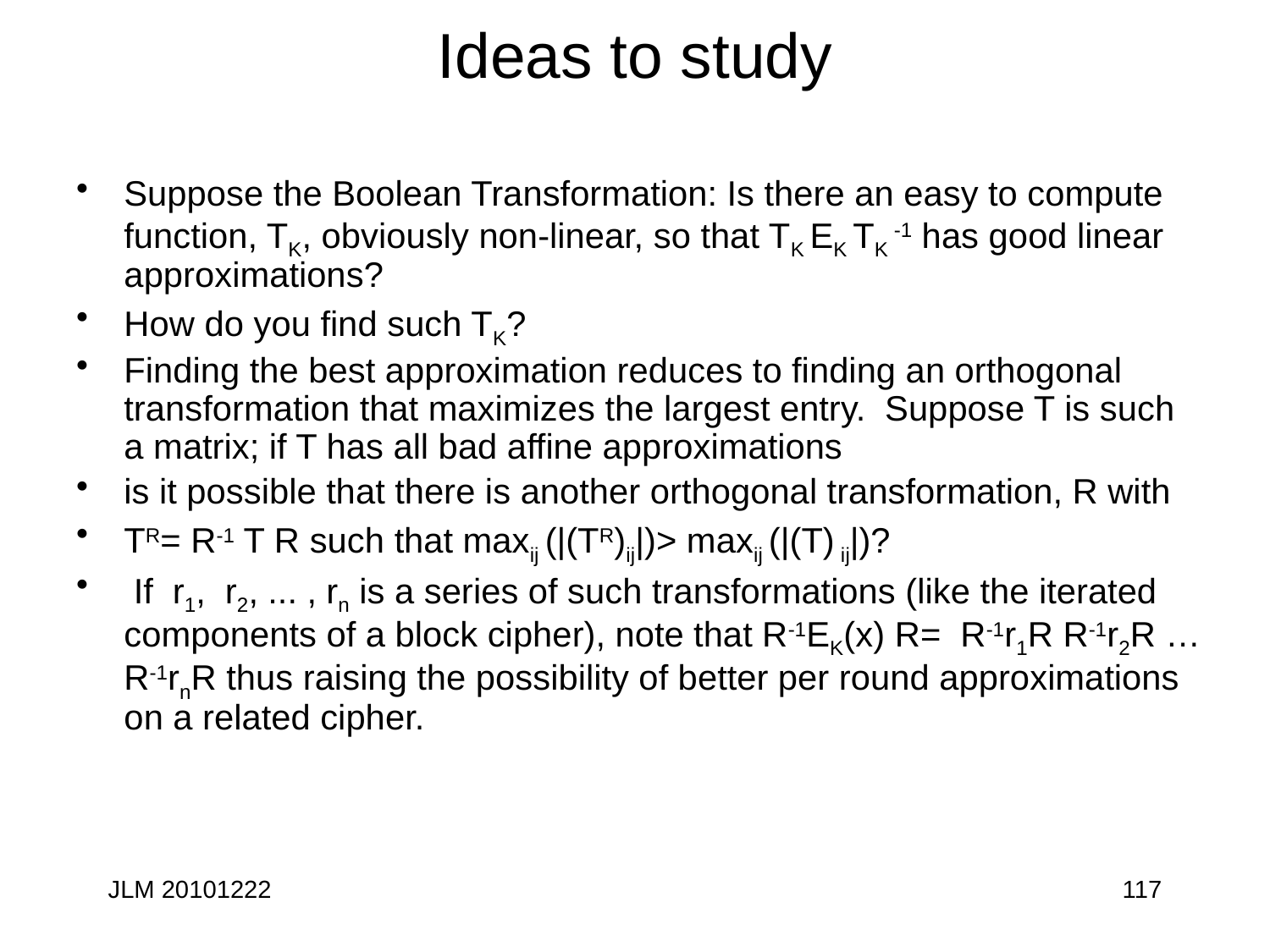

# Ideas to study
Suppose the Boolean Transformation: Is there an easy to compute function, TK, obviously non-linear, so that TK EK TK -1 has good linear approximations?
How do you find such TK?
Finding the best approximation reduces to finding an orthogonal transformation that maximizes the largest entry.  Suppose T is such a matrix; if T has all bad affine approximations
is it possible that there is another orthogonal transformation, R with
TR= R-1 T R such that maxij (|(TR)ij|)> maxij (|(T) ij|)?
 If  r1,  r2, ... , rn is a series of such transformations (like the iterated components of a block cipher), note that R-1EK(x) R=  R-1r1R R-1r2R … R-1rnR thus raising the possibility of better per round approximations on a related cipher.
JLM 20101222
117